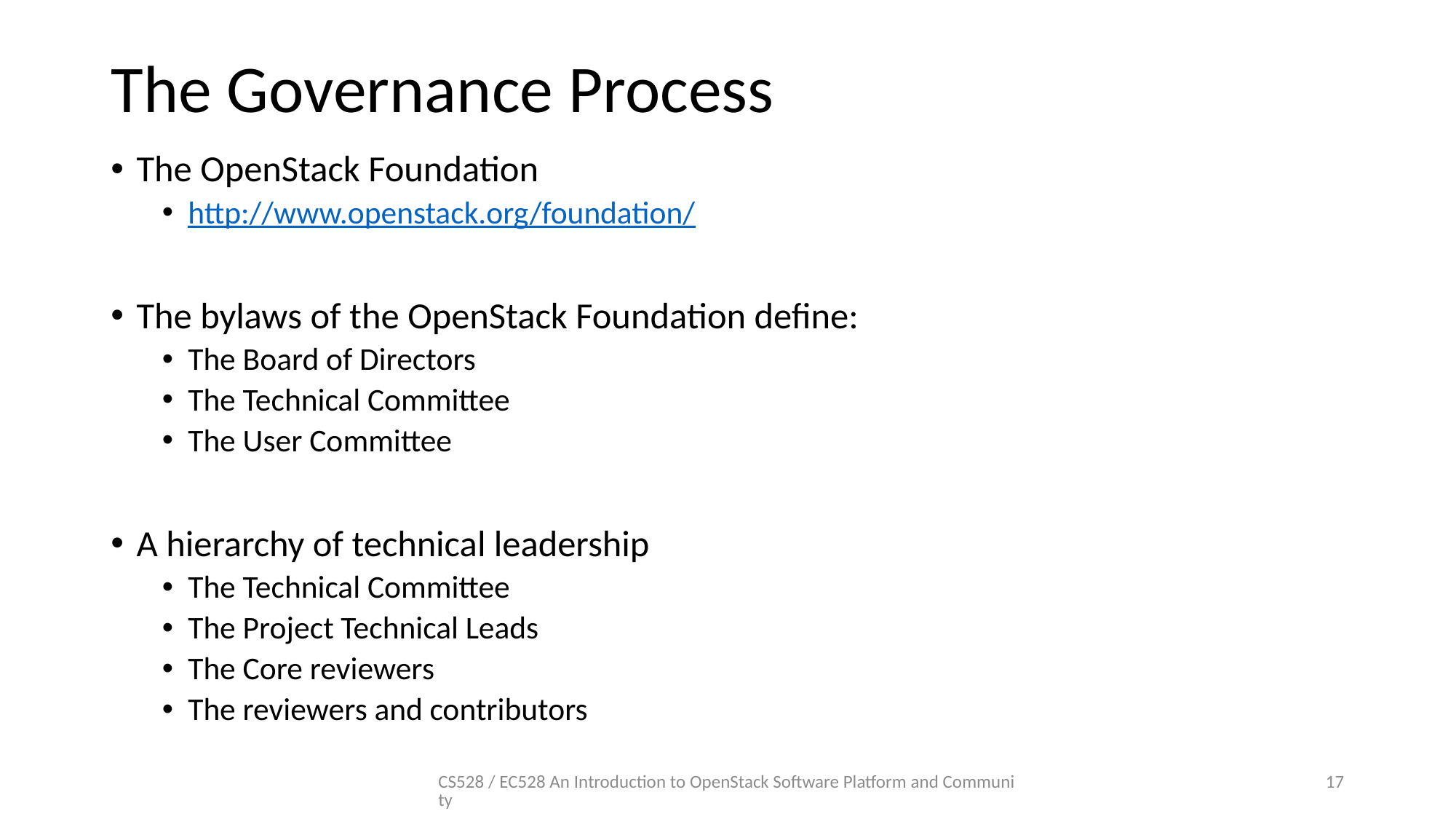

# The Governance Process
The OpenStack Foundation
http://www.openstack.org/foundation/

The bylaws of the OpenStack Foundation define:
The Board of Directors
The Technical Committee
The User Committee

A hierarchy of technical leadership
The Technical Committee
The Project Technical Leads
The Core reviewers
The reviewers and contributors
CS528 / EC528 An Introduction to OpenStack Software Platform and Community
17